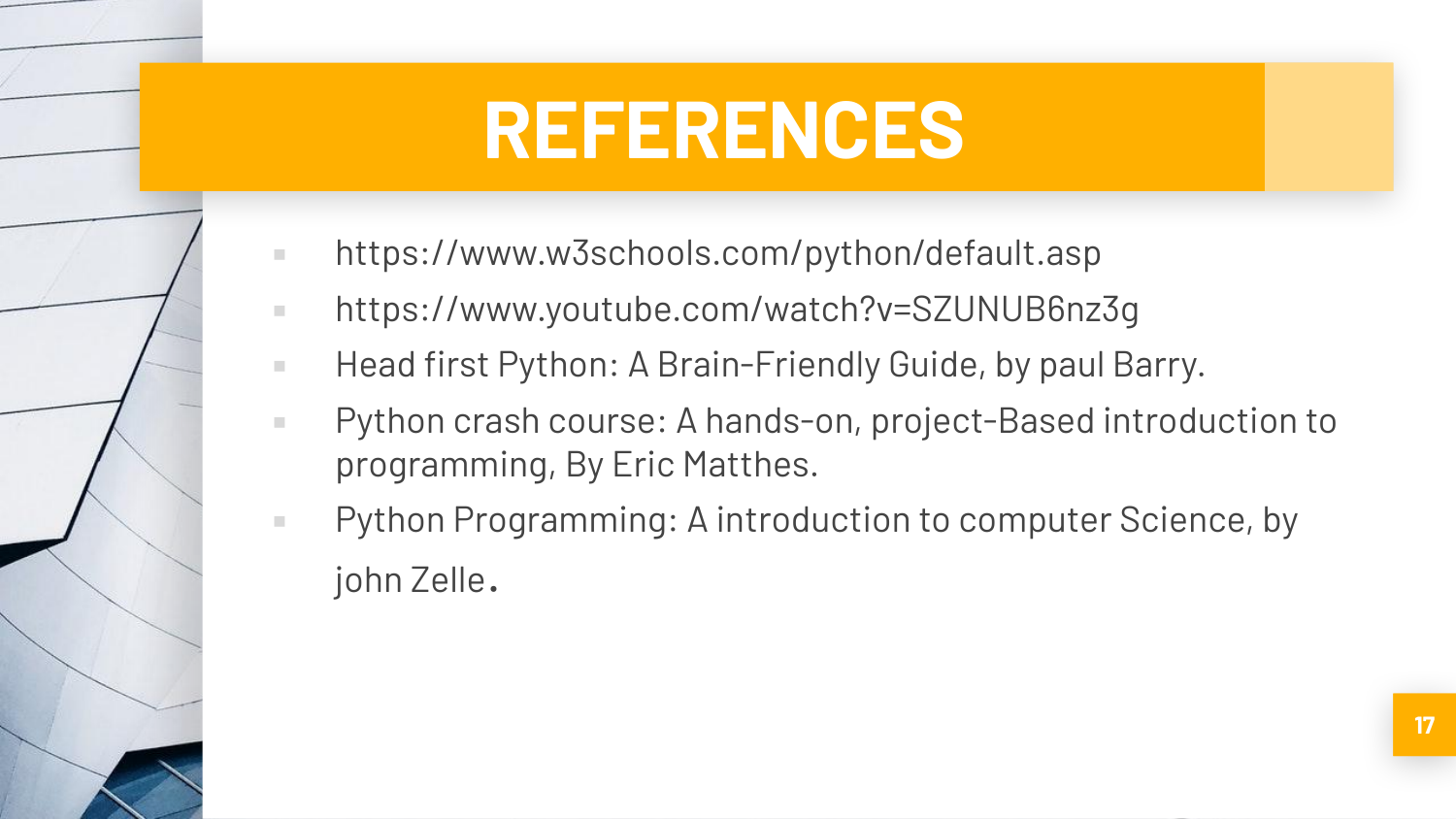

# REFERENCES
https://www.w3schools.com/python/default.asp
https://www.youtube.com/watch?v=SZUNUB6nz3g
Head first Python: A Brain-Friendly Guide, by paul Barry.
Python crash course: A hands-on, project-Based introduction to programming, By Eric Matthes.
Python Programming: A introduction to computer Science, by john Zelle.
17